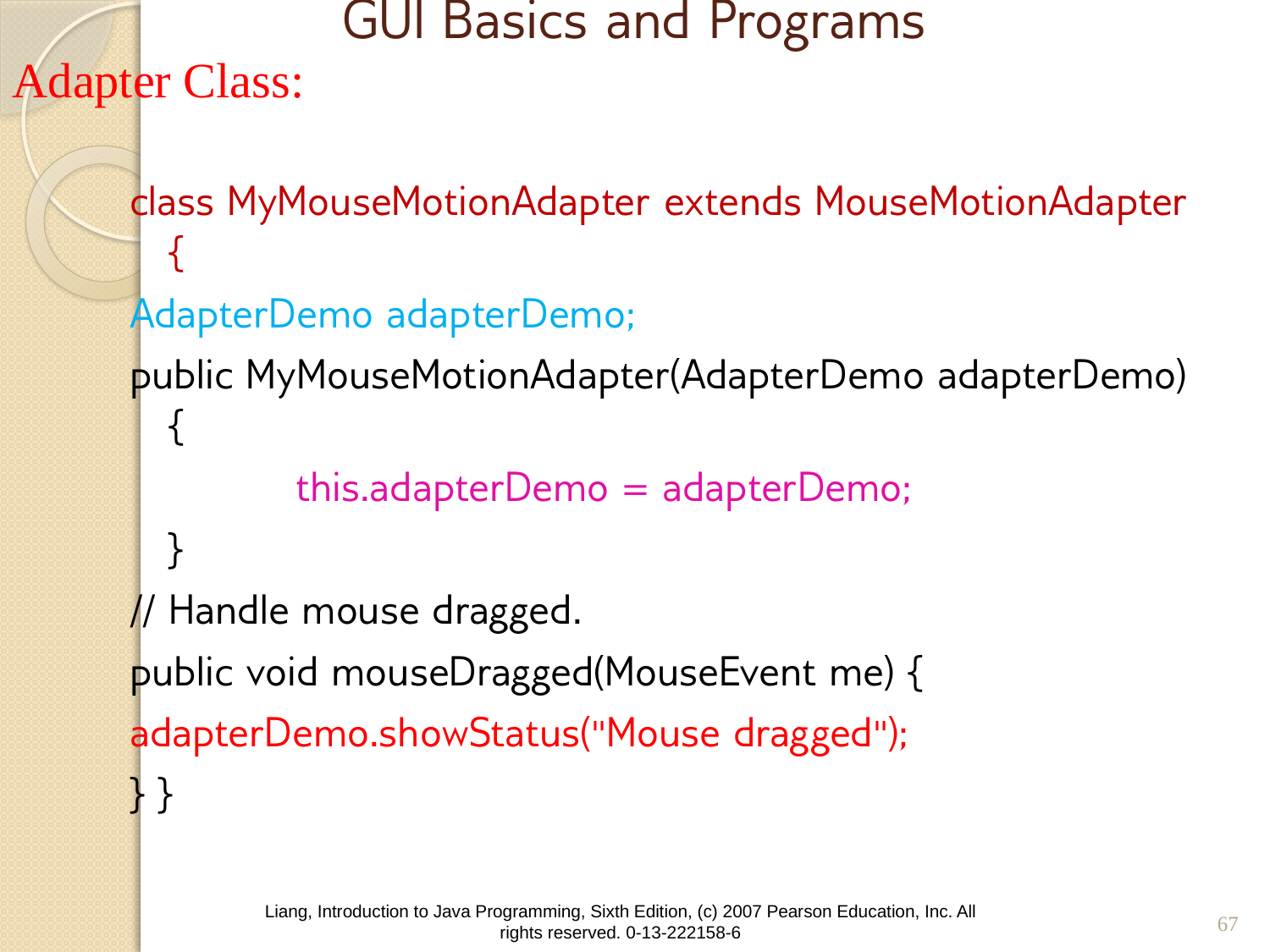

# GUI Basics and Programs
Adapter Class:

class MyMouseMotionAdapter extends MouseMotionAdapter {
AdapterDemo adapterDemo;
public MyMouseMotionAdapter(AdapterDemo adapterDemo) {
		this.adapterDemo = adapterDemo;
   }
// Handle mouse dragged.
public void mouseDragged(MouseEvent me) {
adapterDemo.showStatus("Mouse dragged");
} }
67